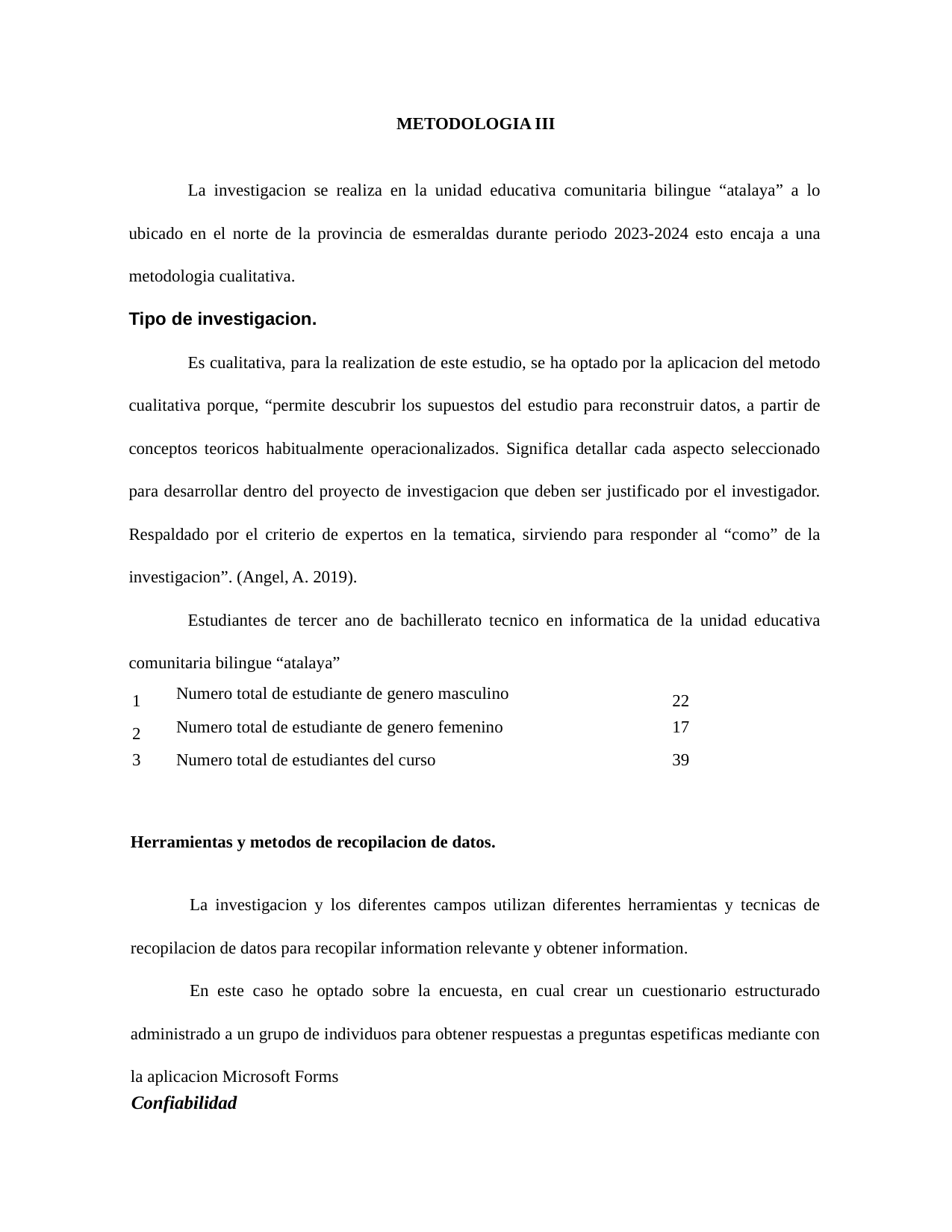

METODOLOGIA III
La investigacion se realiza en la unidad educativa comunitaria bilingue “atalaya” a lo ubicado en el norte de la provincia de esmeraldas durante periodo 2023-2024 esto encaja a una metodologia cualitativa.
Tipo de investigacion.
Es cualitativa, para la realization de este estudio, se ha optado por la aplicacion del metodo cualitativa porque, “permite descubrir los supuestos del estudio para reconstruir datos, a partir de conceptos teoricos habitualmente operacionalizados. Significa detallar cada aspecto seleccionado para desarrollar dentro del proyecto de investigacion que deben ser justificado por el investigador. Respaldado por el criterio de expertos en la tematica, sirviendo para responder al “como” de la investigacion”. (Angel, A. 2019).
Estudiantes de tercer ano de bachillerato tecnico en informatica de la unidad educativa comunitaria bilingue “atalaya”
| 1 | Numero total de estudiante de genero masculino | 22 |
| --- | --- | --- |
| 2 | Numero total de estudiante de genero femenino | 17 |
| 3 | Numero total de estudiantes del curso | 39 |
Herramientas y metodos de recopilacion de datos.
La investigacion y los diferentes campos utilizan diferentes herramientas y tecnicas de recopilacion de datos para recopilar information relevante y obtener information.
En este caso he optado sobre la encuesta, en cual crear un cuestionario estructurado administrado a un grupo de individuos para obtener respuestas a preguntas espetificas mediante con la aplicacion Microsoft Forms
Confiabilidad